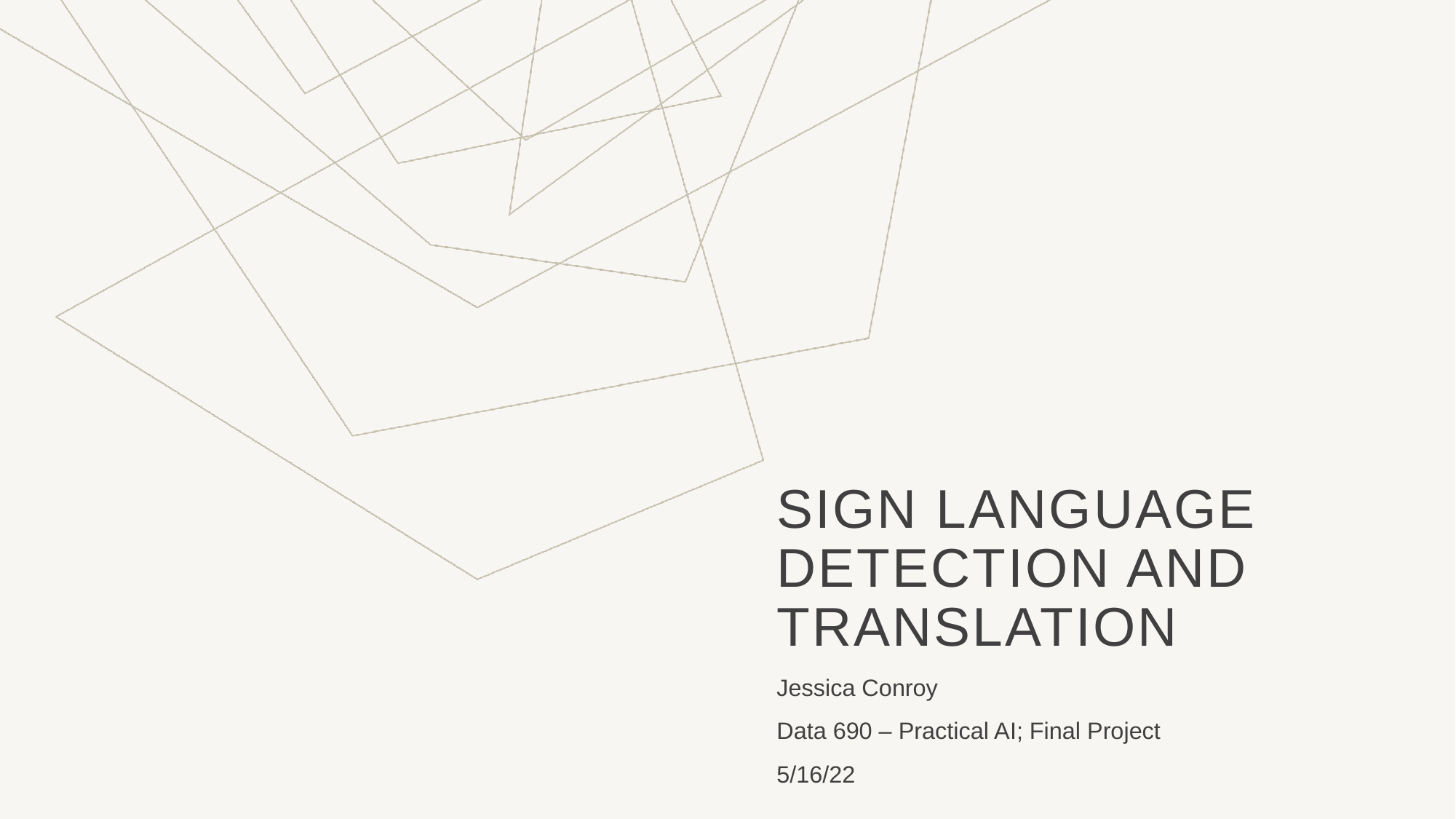

# Sign Language Detection and Translation
Jessica Conroy
Data 690 – Practical AI; Final Project
5/16/22